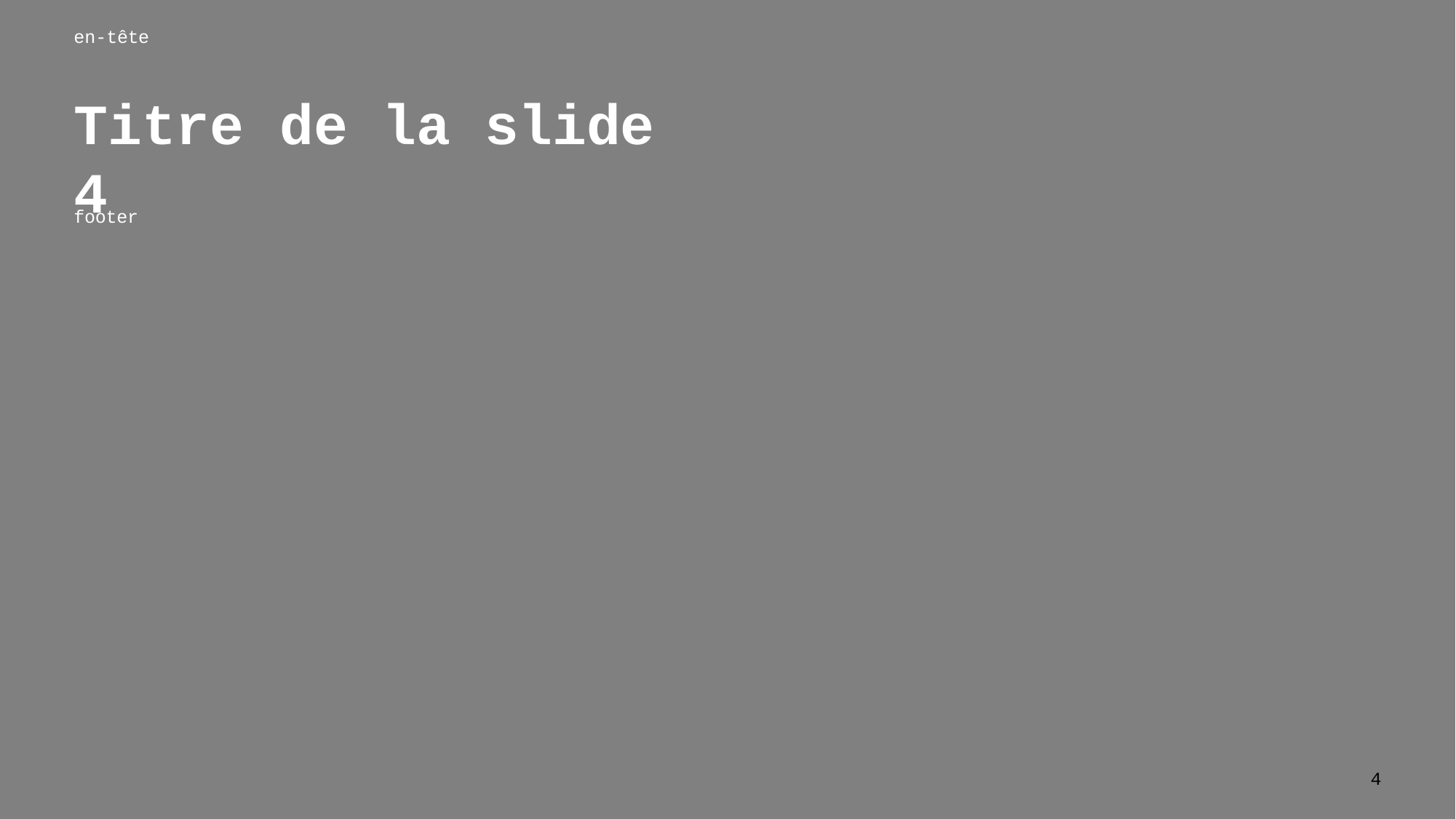

en-tête
# Titre	de	la	slide	4
footer
4